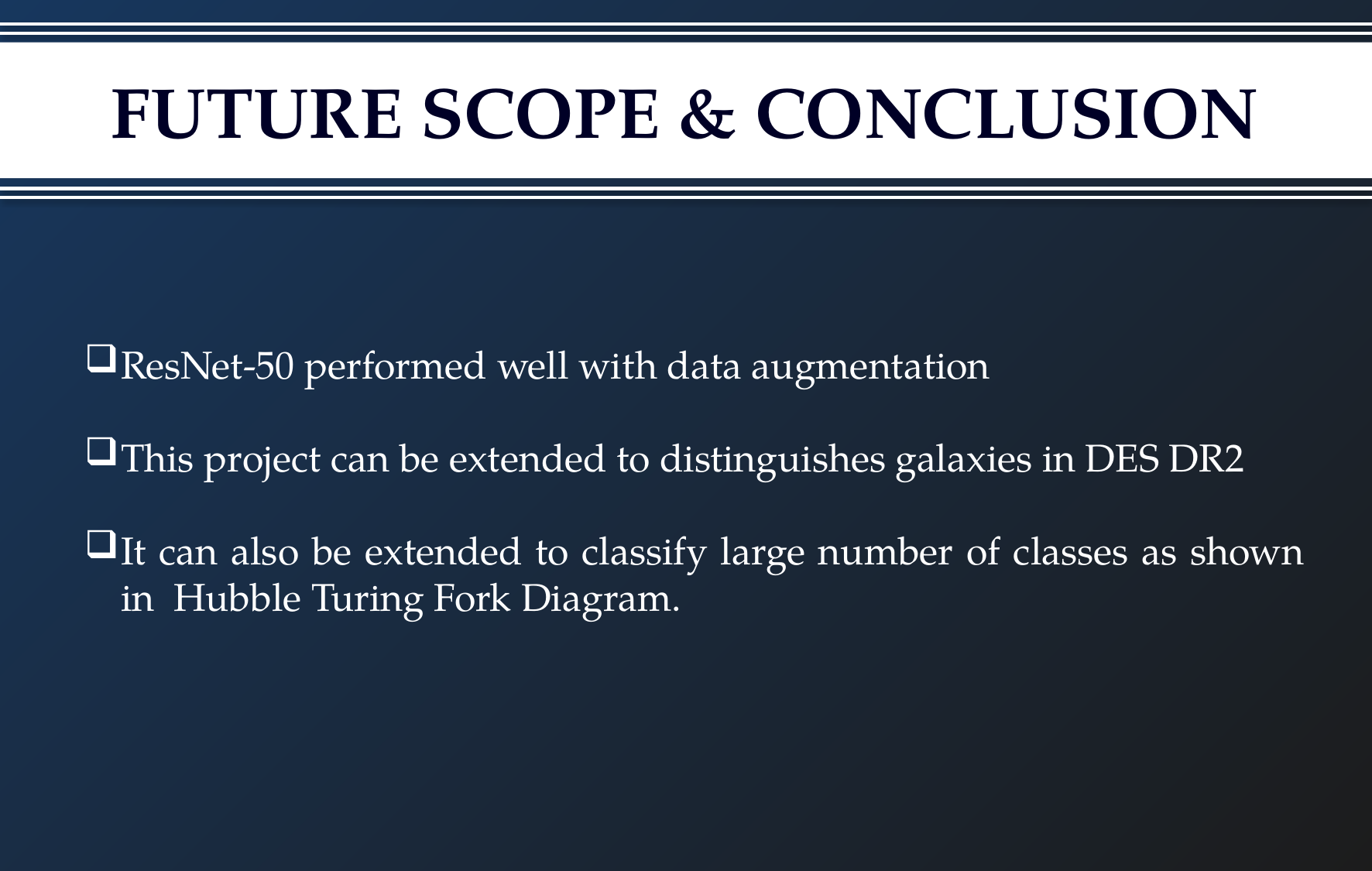

FUTURE SCOPE & CONCLUSION
ResNet-50 performed well with data augmentation

This project can be extended to distinguishes galaxies in DES DR2

It can also be extended to classify large number of classes as shown in  Hubble Turing Fork Diagram.